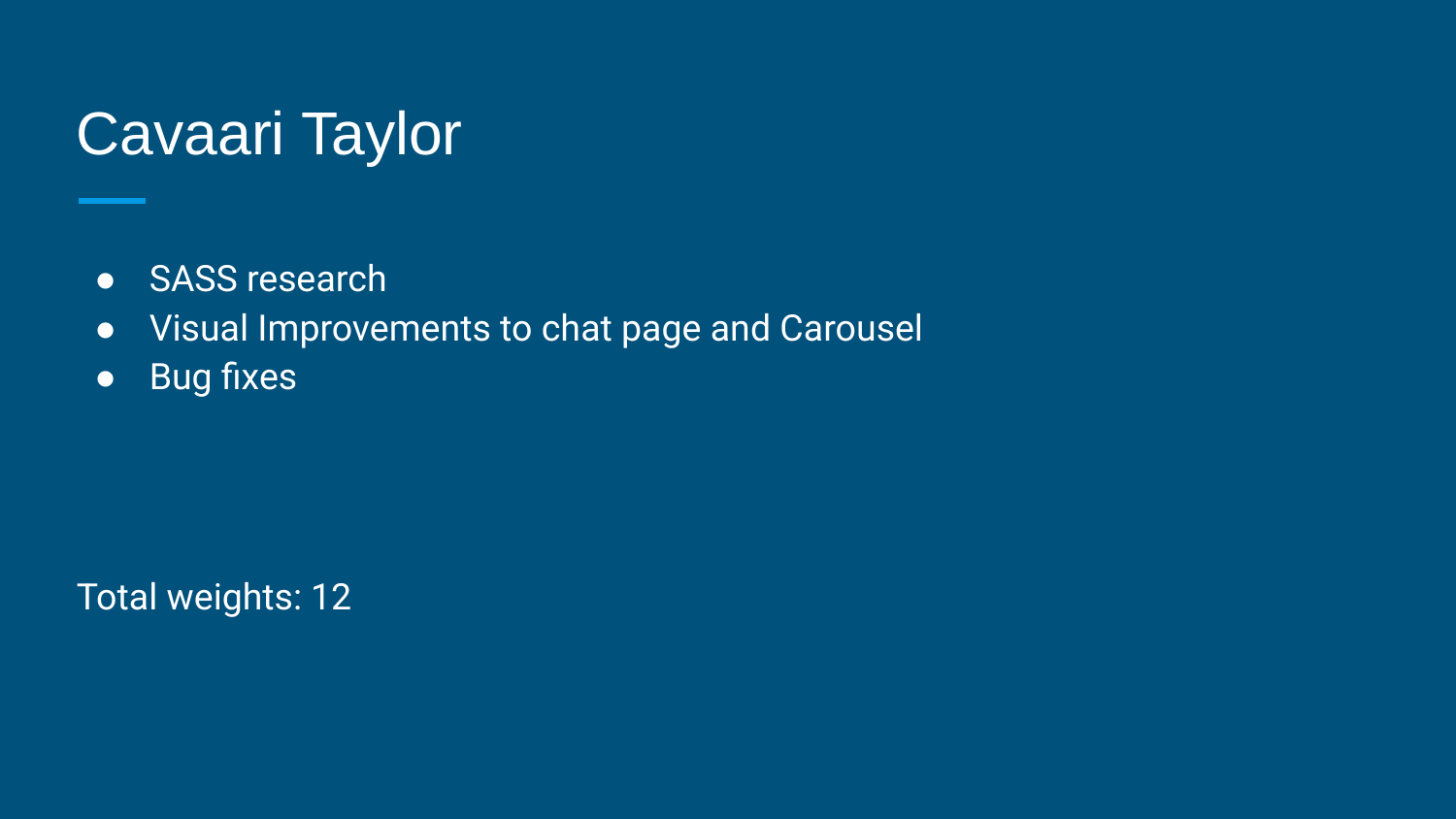

# Cavaari Taylor
SASS research
Visual Improvements to chat page and Carousel
Bug fixes

Total weights: 12